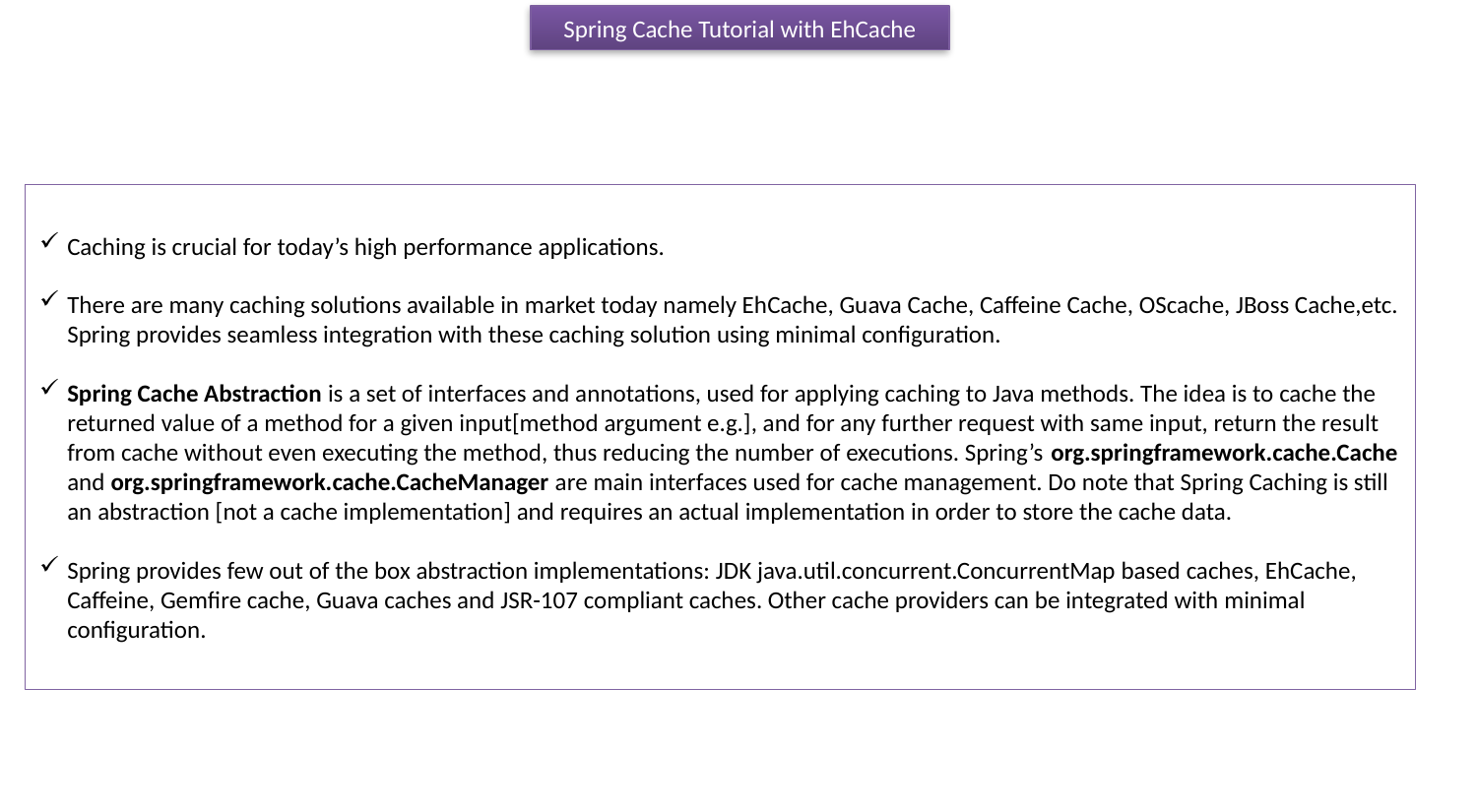

Spring Cache Tutorial with EhCache

Caching is crucial for today’s high performance applications.

There are many caching solutions available in market today namely EhCache, Guava Cache, Caffeine Cache, OScache, JBoss Cache,etc. Spring provides seamless integration with these caching solution using minimal configuration.

Spring Cache Abstraction is a set of interfaces and annotations, used for applying caching to Java methods. The idea is to cache the returned value of a method for a given input[method argument e.g.], and for any further request with same input, return the result from cache without even executing the method, thus reducing the number of executions. Spring’s org.springframework.cache.Cache and org.springframework.cache.CacheManager are main interfaces used for cache management. Do note that Spring Caching is still an abstraction [not a cache implementation] and requires an actual implementation in order to store the cache data.

Spring provides few out of the box abstraction implementations: JDK java.util.concurrent.ConcurrentMap based caches, EhCache, Caffeine, Gemfire cache, Guava caches and JSR-107 compliant caches. Other cache providers can be integrated with minimal configuration.